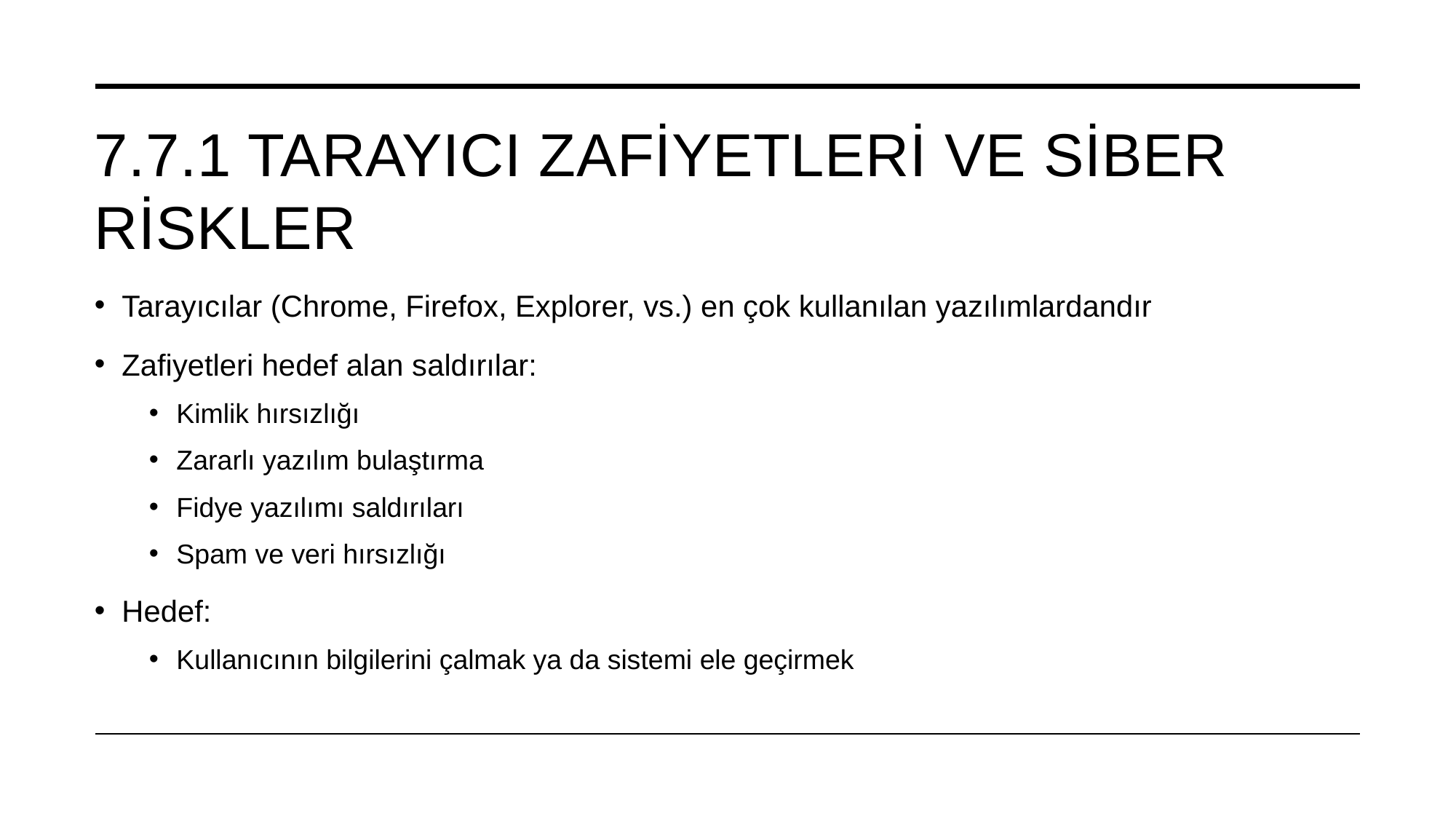

# 7.7.1 Tarayıcı Zafiyetleri ve Siber Riskler
Tarayıcılar (Chrome, Firefox, Explorer, vs.) en çok kullanılan yazılımlardandır
Zafiyetleri hedef alan saldırılar:
Kimlik hırsızlığı
Zararlı yazılım bulaştırma
Fidye yazılımı saldırıları
Spam ve veri hırsızlığı
Hedef:
Kullanıcının bilgilerini çalmak ya da sistemi ele geçirmek